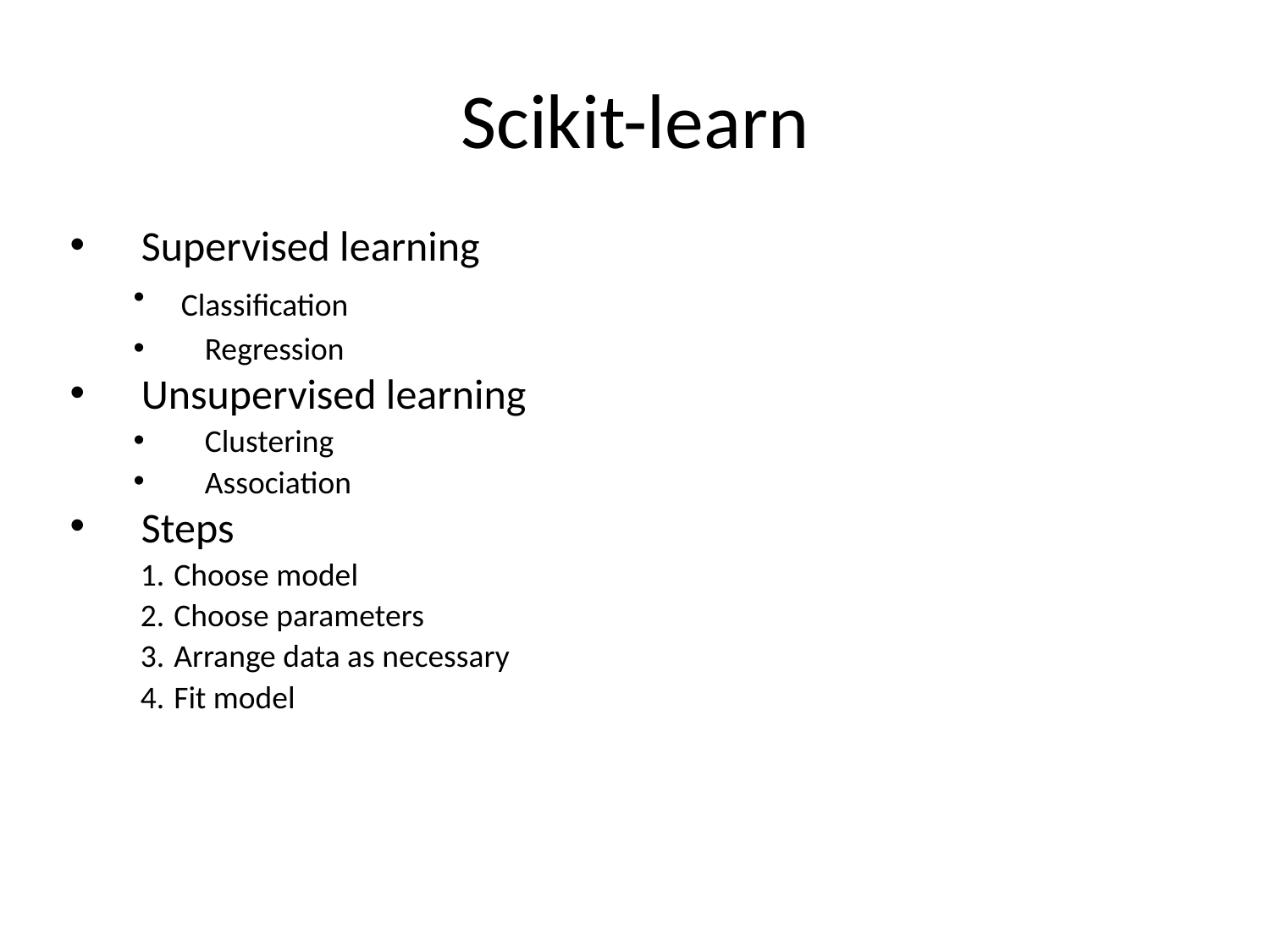

# Scikit-learn
Supervised learning
Classification
Regression
Unsupervised learning
Clustering
Association
Steps
Choose model
Choose parameters
Arrange data as necessary
Fit model